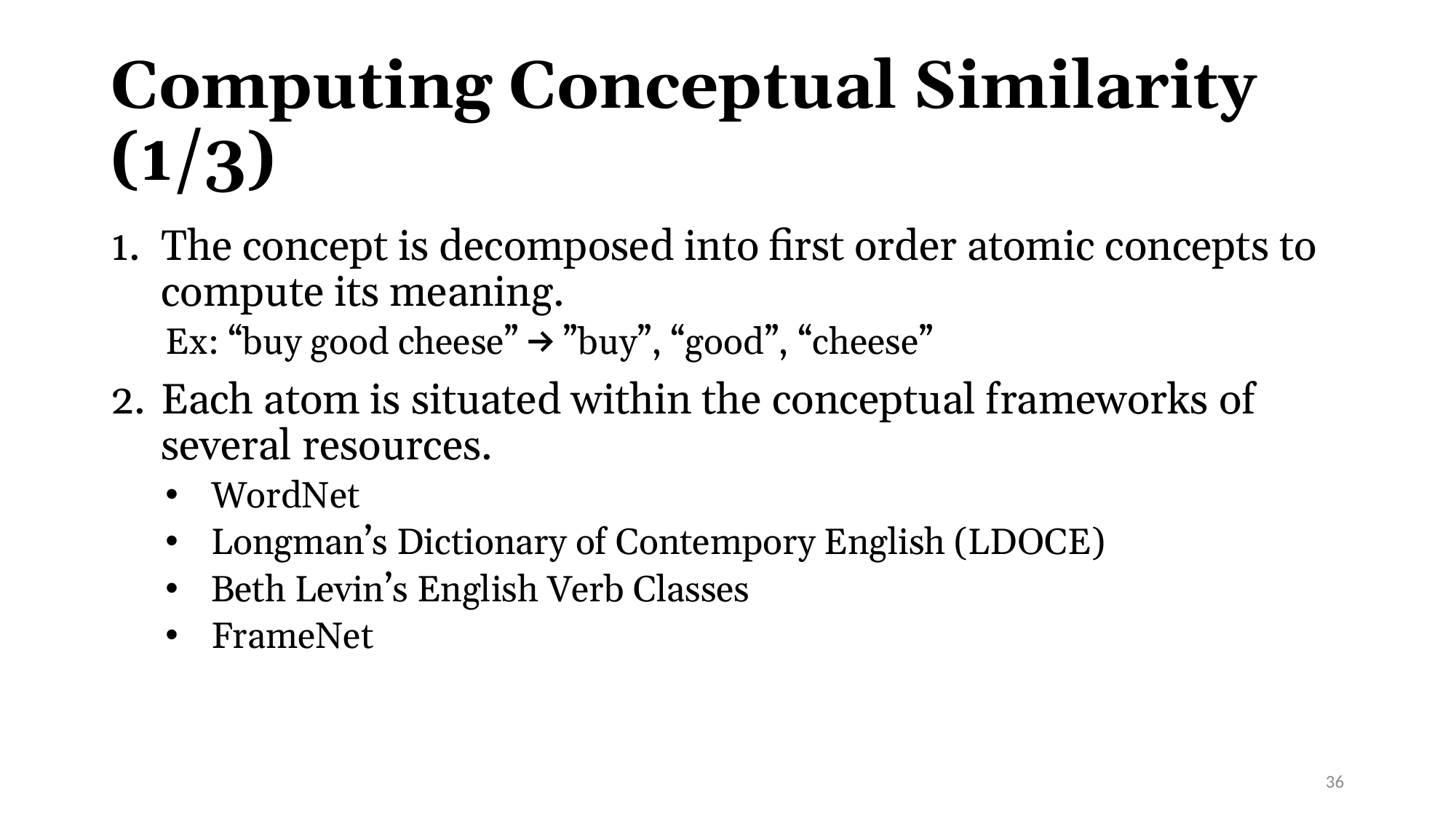

# Computing Conceptual Similarity (1/3)
The concept is decomposed into first order atomic concepts to compute its meaning.
Ex: “buy good cheese” → ”buy”, “good”, “cheese”
Each atom is situated within the conceptual frameworks of several resources.
WordNet
Longman’s Dictionary of Contempory English (LDOCE)
Beth Levin’s English Verb Classes
FrameNet
36